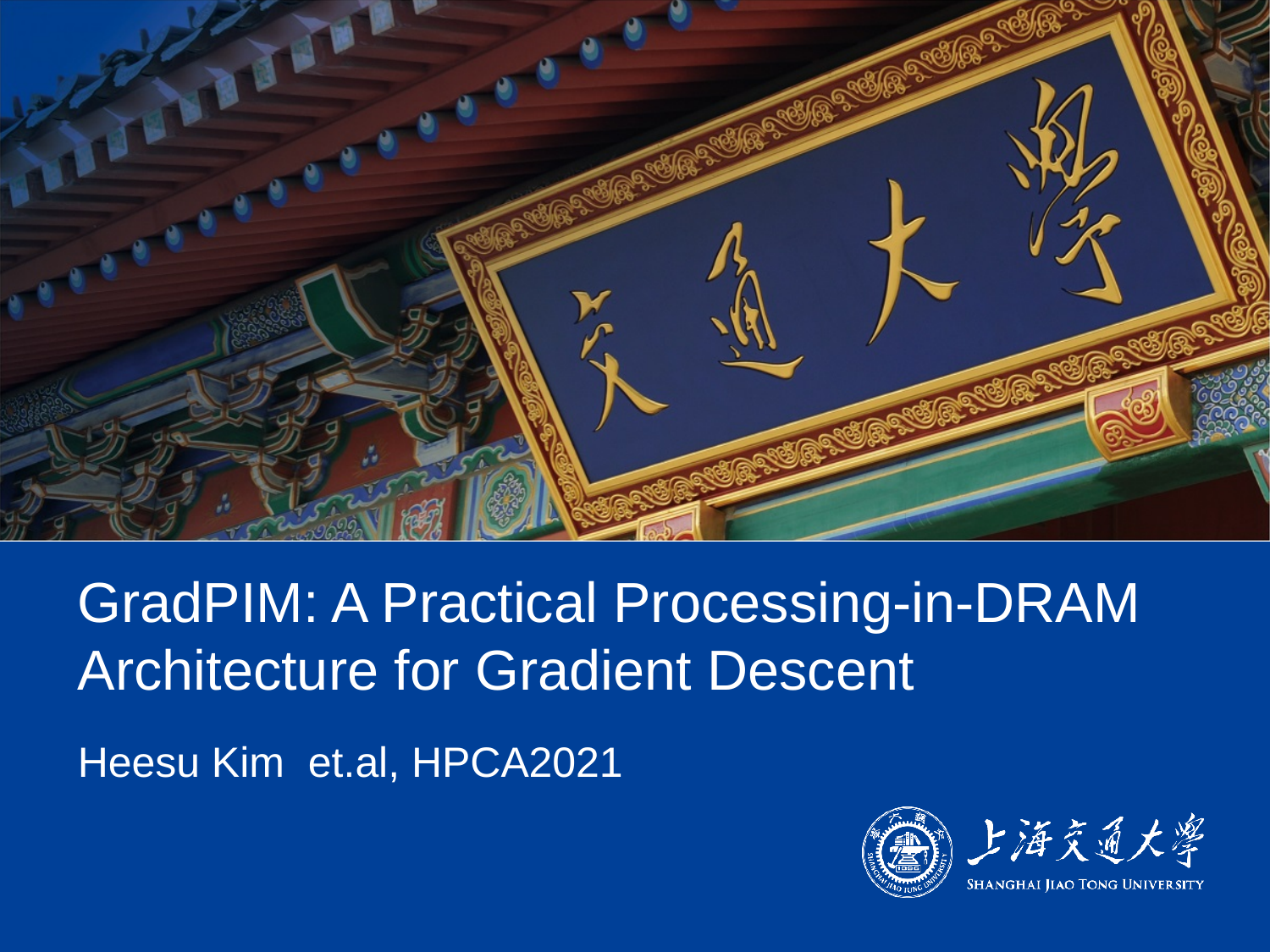

# GradPIM: A Practical Processing-in-DRAM Architecture for Gradient Descent
Heesu Kim  et.al, HPCA2021